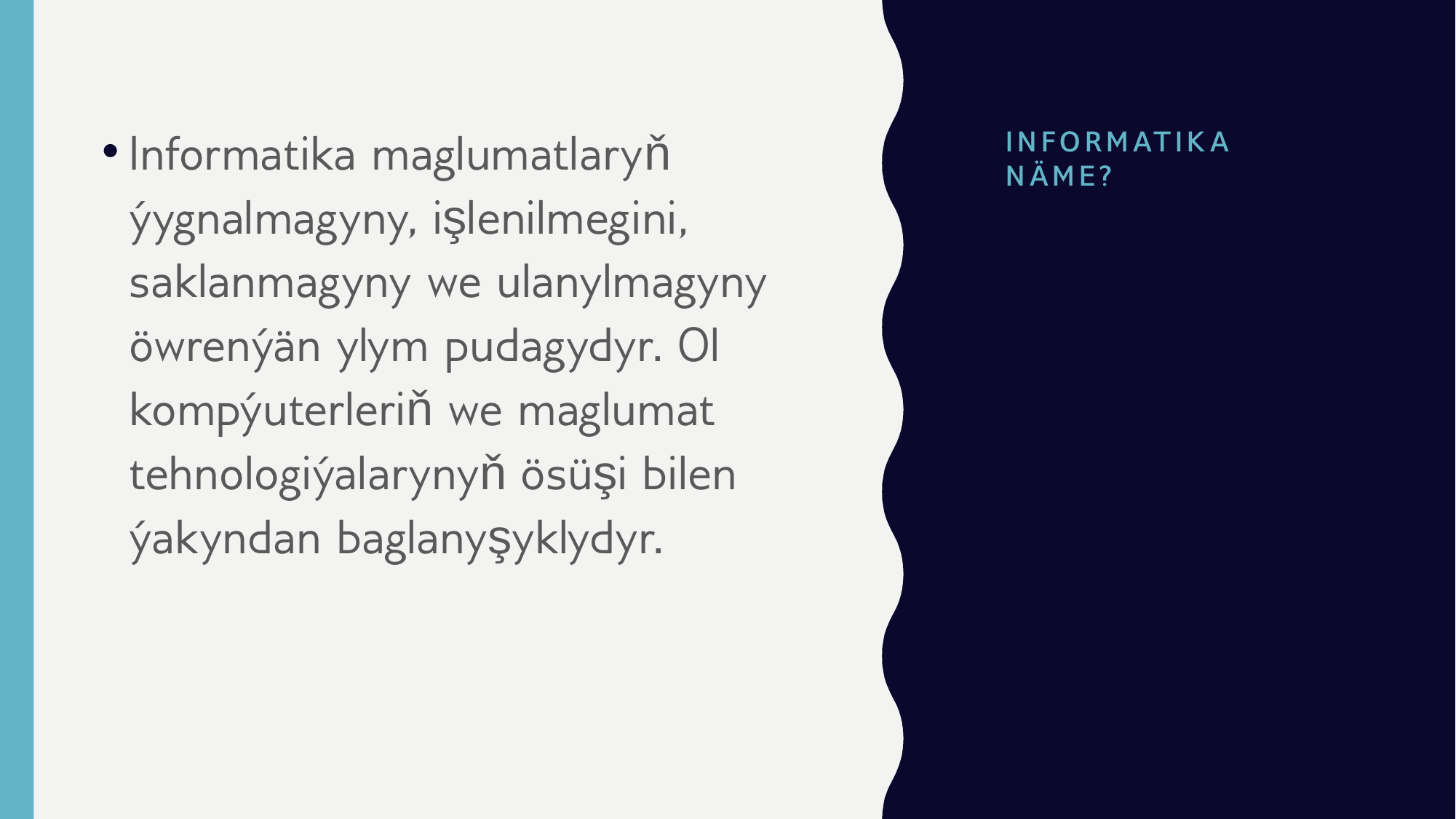

# Informatika näme?
Informatika maglumatlaryň ýygnalmagyny, işlenilmegini, saklanmagyny we ulanylmagyny öwrenýän ylym pudagydyr. Ol kompýuterleriň we maglumat tehnologiýalarynyň ösüşi bilen ýakyndan baglanyşyklydyr.